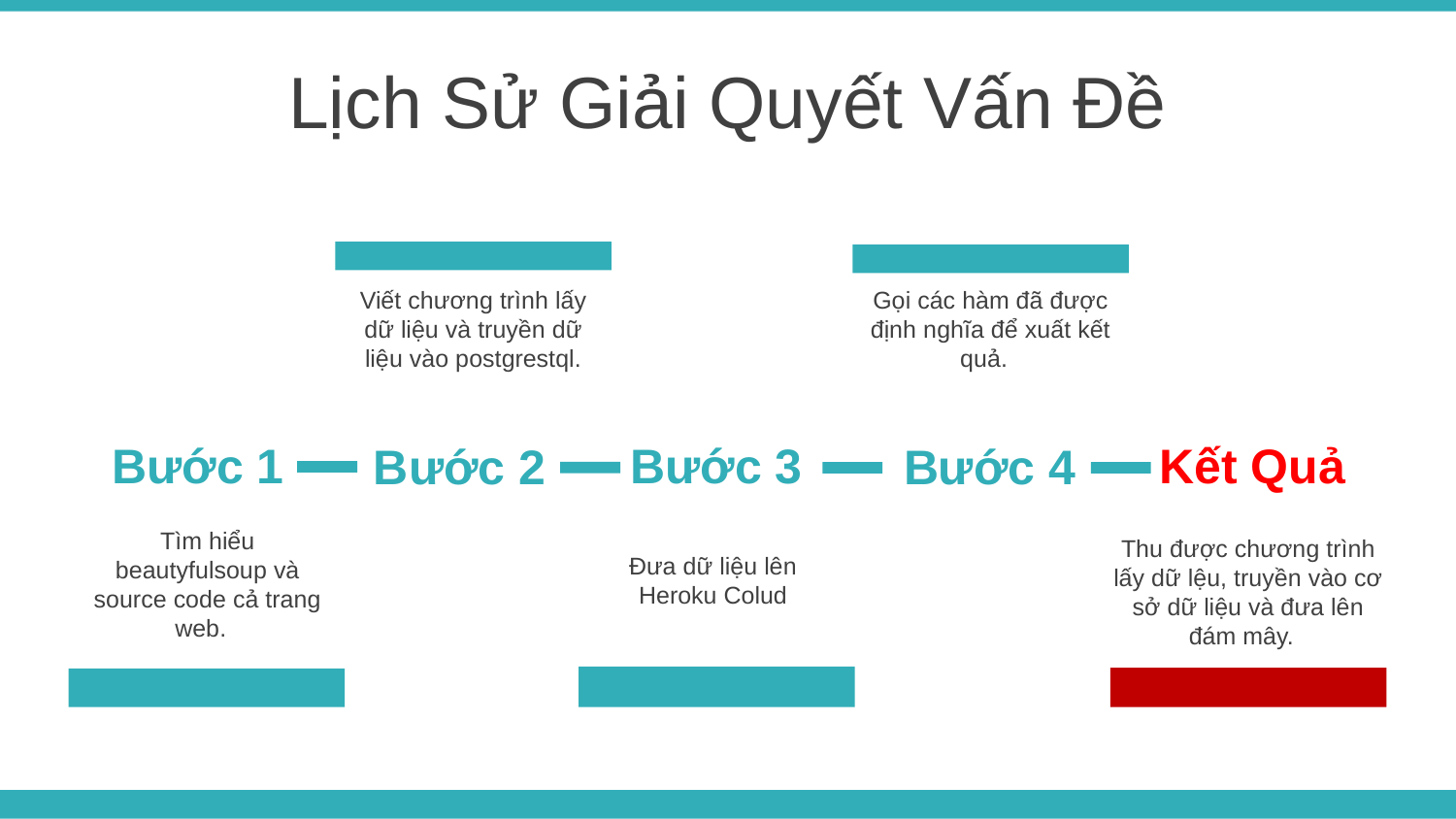

Lịch Sử Giải Quyết Vấn Đề

Viết chương trình lấy dữ liệu và truyền dữ liệu vào postgrestql.

Gọi các hàm đã được định nghĩa để xuất kết quả.
Bước 3
Kết Quả
Bước 1
Bước 2
Bước 4

Tìm hiểu beautyfulsoup và source code cả trang web.

Thu được chương trình lấy dữ lệu, truyền vào cơ sở dữ liệu và đưa lên đám mây.

Đưa dữ liệu lên
Heroku Colud